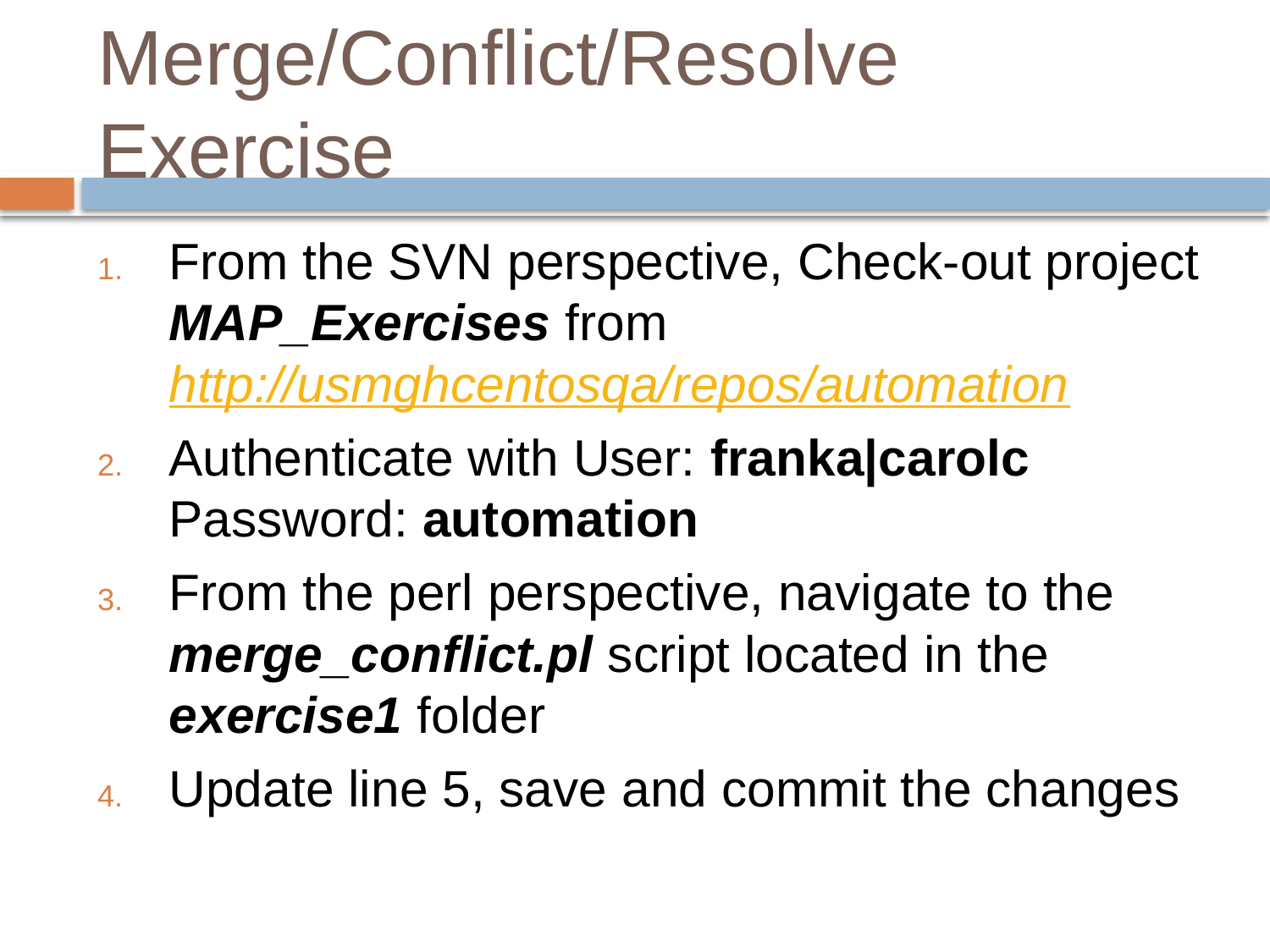

# Merge/Conflict/Resolve Exercise
From the SVN perspective, Check-out project MAP_Exercises from http://usmghcentosqa/repos/automation
Authenticate with User: franka|carolc Password: automation
From the perl perspective, navigate to the merge_conflict.pl script located in the exercise1 folder
Update line 5, save and commit the changes